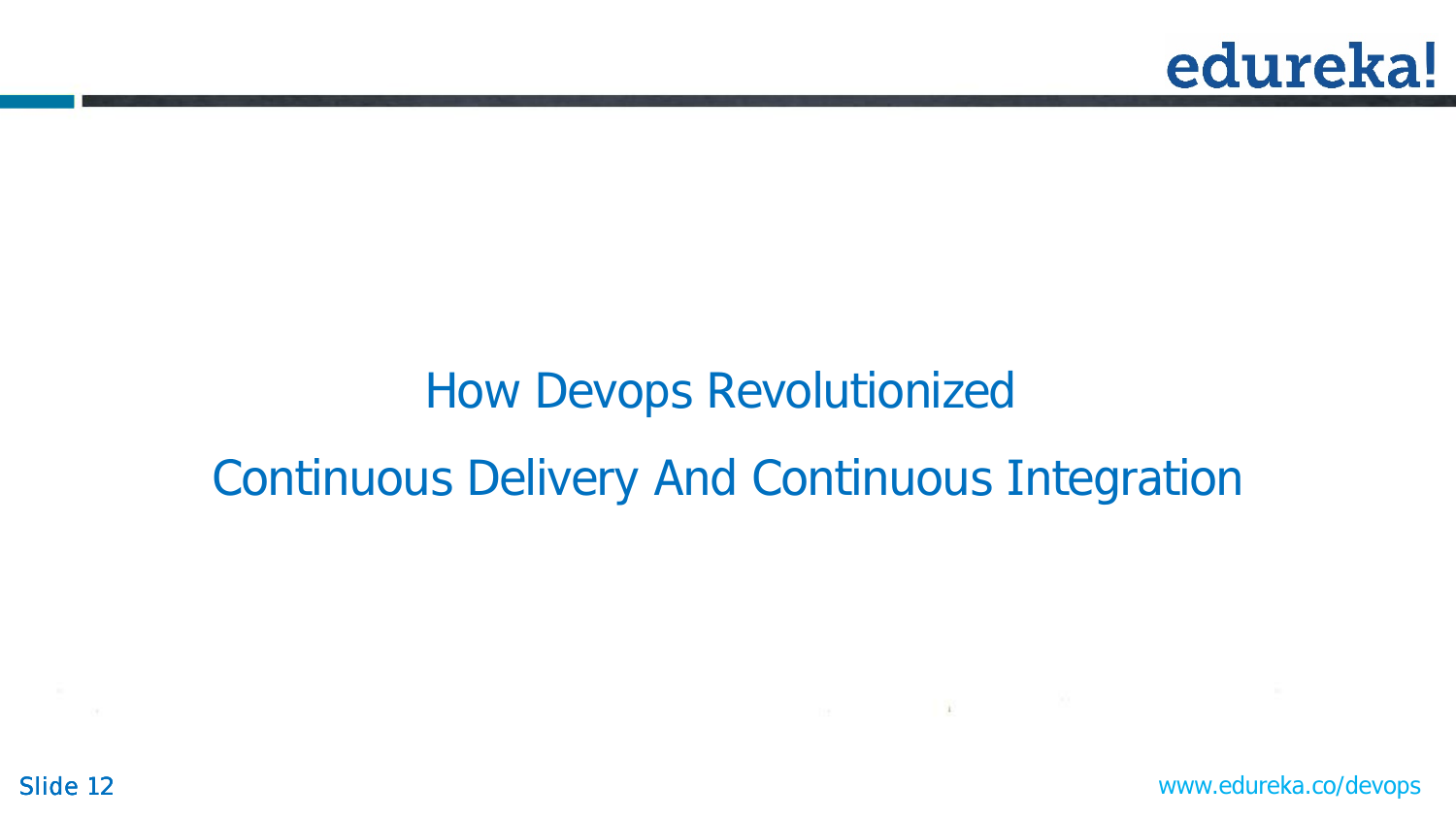

How Devops Revolutionized
Continuous Delivery And Continuous Integration